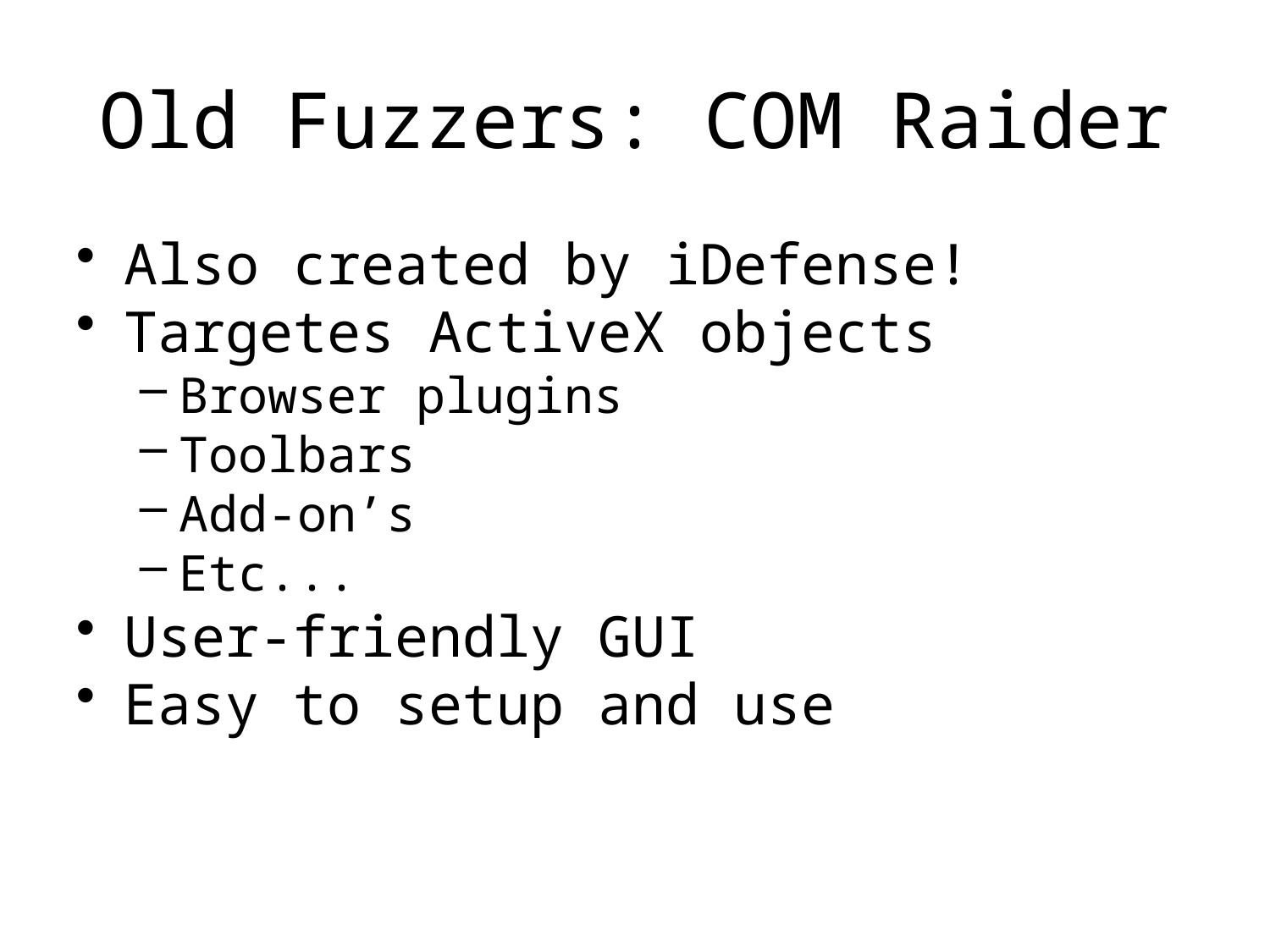

# Old Fuzzers: COM Raider
Also created by iDefense!
Targetes ActiveX objects
Browser plugins
Toolbars
Add-on’s
Etc...
User-friendly GUI
Easy to setup and use